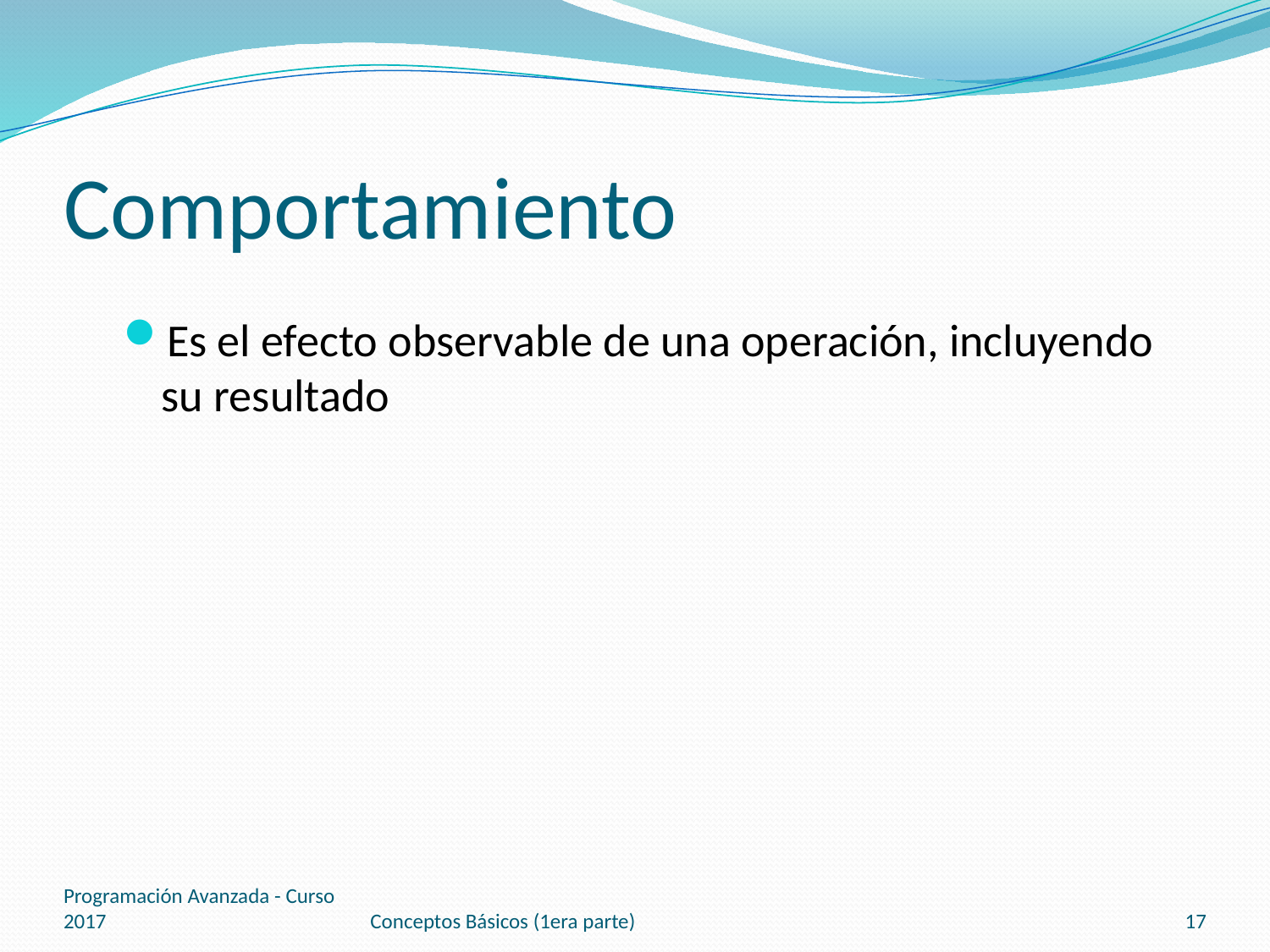

# Comportamiento
Es el efecto observable de una operación, incluyendo su resultado
Programación Avanzada - Curso 2017
Conceptos Básicos (1era parte)
17